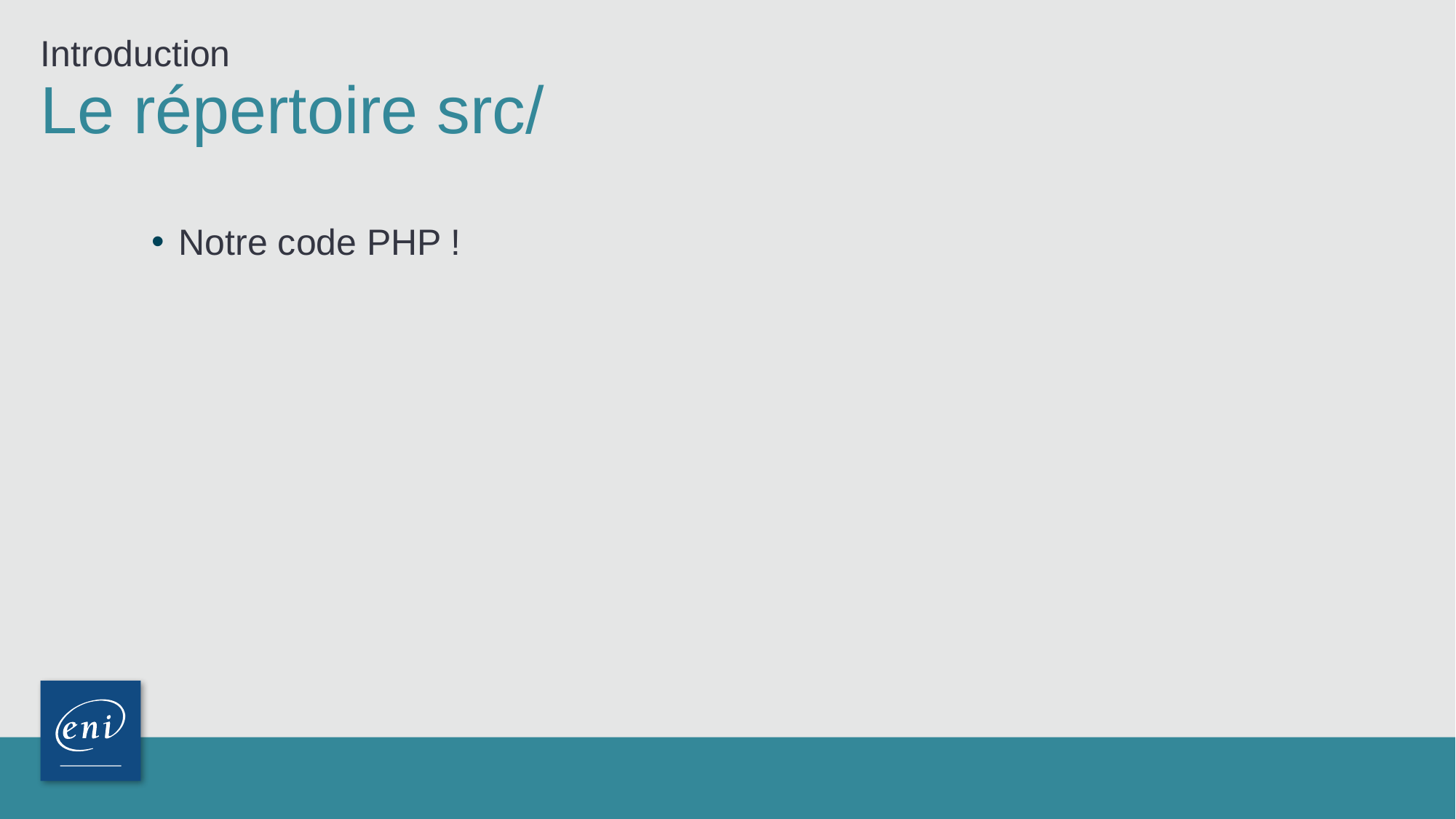

Introduction
# Le répertoire src/
Notre code PHP !